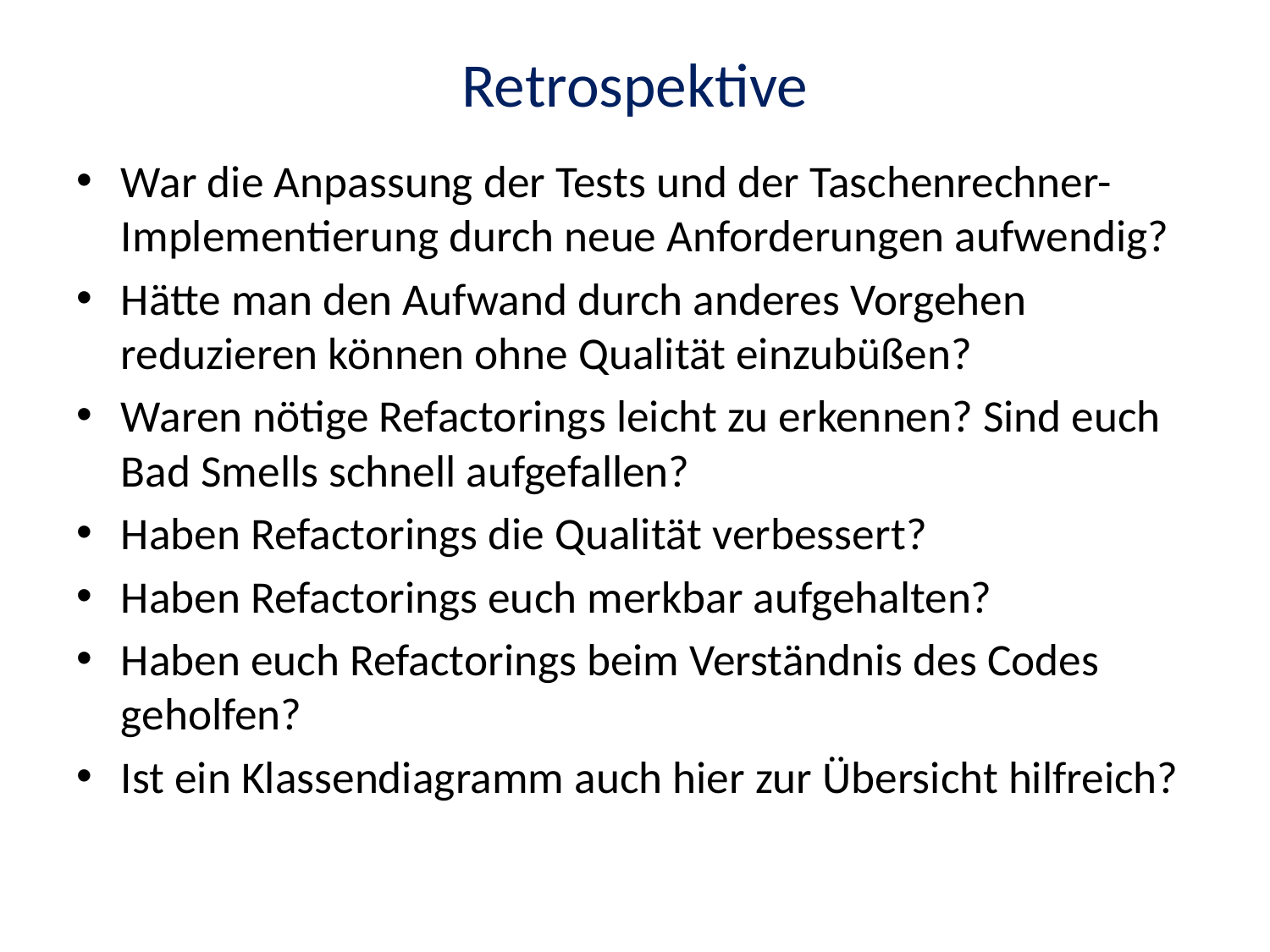

# Retrospektive
War die Anpassung der Tests und der Taschenrechner-Implementierung durch neue Anforderungen aufwendig?
Hätte man den Aufwand durch anderes Vorgehen reduzieren können ohne Qualität einzubüßen?
Waren nötige Refactorings leicht zu erkennen? Sind euch Bad Smells schnell aufgefallen?
Haben Refactorings die Qualität verbessert?
Haben Refactorings euch merkbar aufgehalten?
Haben euch Refactorings beim Verständnis des Codes geholfen?
Ist ein Klassendiagramm auch hier zur Übersicht hilfreich?